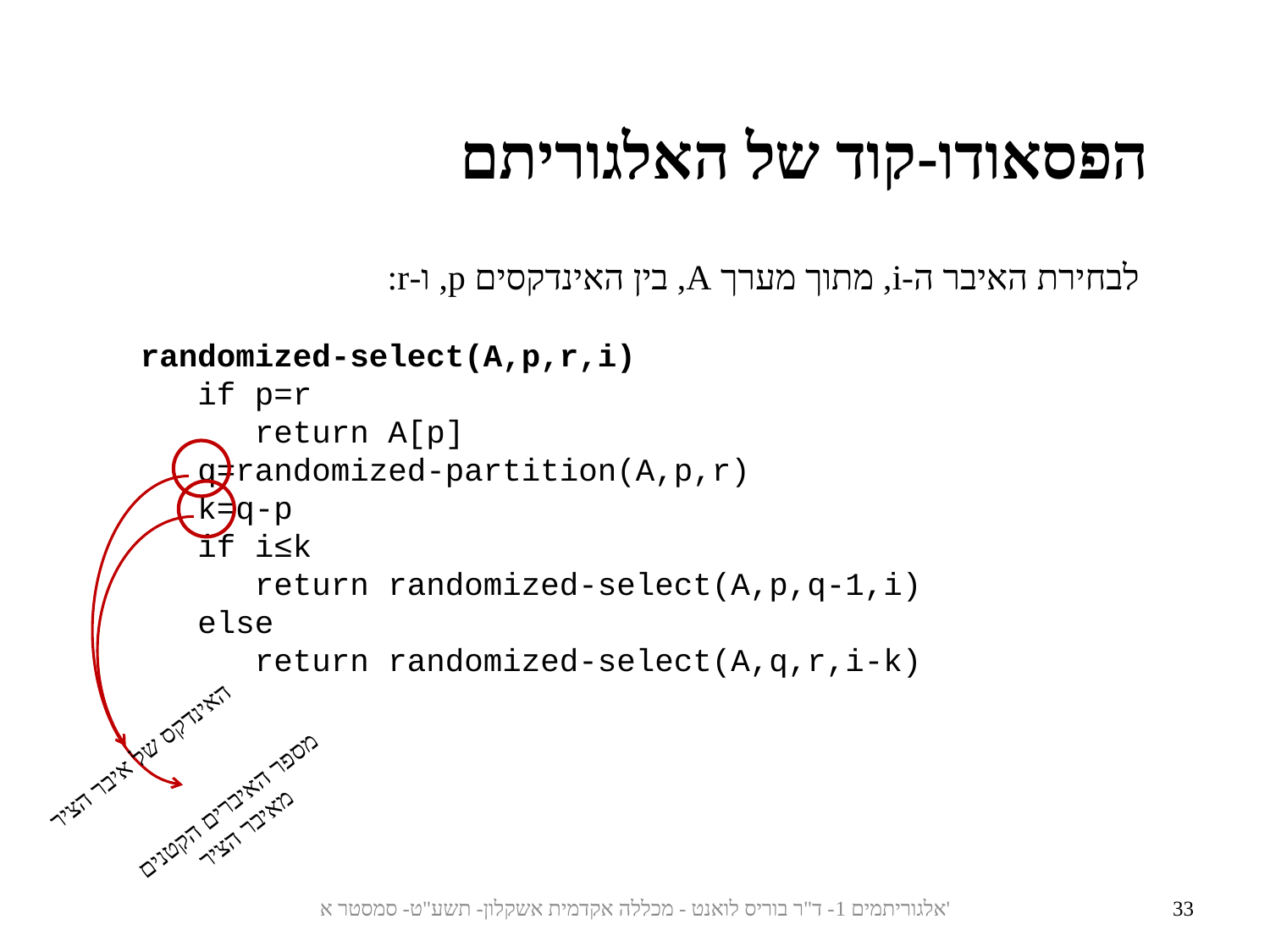

הפסאודו-קוד של האלגוריתם
לבחירת האיבר ה-i, מתוך מערך A, בין האינדקסים p, ו-r:
randomized-select(A,p,r,i)
   if p=r
      return A[p]
   q=randomized-partition(A,p,r)
   k=q-p
   if i≤k
      return randomized-select(A,p,q-1,i)
   else
      return randomized-select(A,q,r,i-k)

האינדקס של איבר הציר
מספר האיברים הקטנים מאיבר הציר
אלגוריתמים 1- ד"ר בוריס לואנט - מכללה אקדמית אשקלון- תשע"ט- סמסטר א'
33